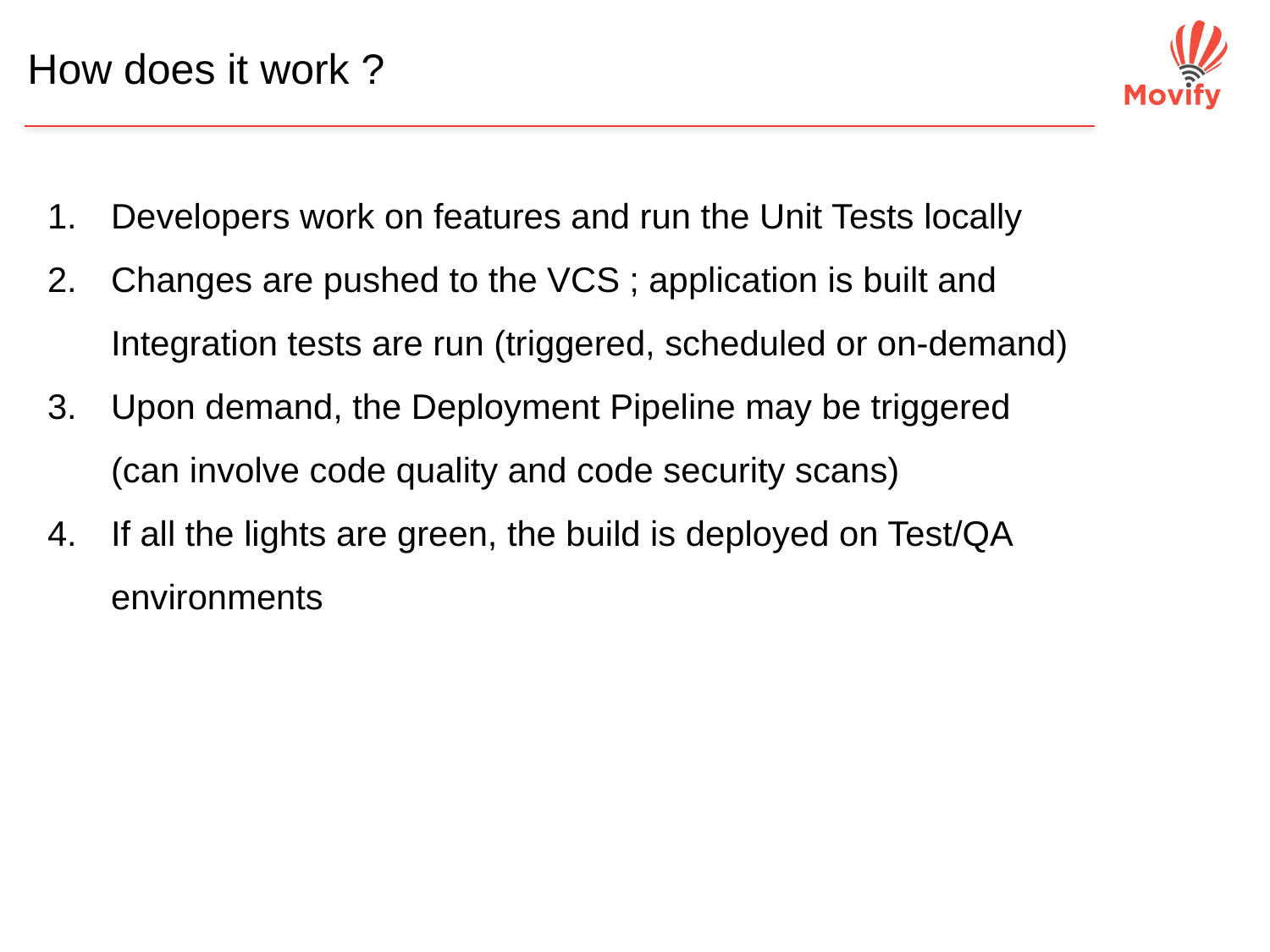

How does it work ?
Developers work on features and run the Unit Tests locally
Changes are pushed to the VCS ; application is built and
Integration tests are run (triggered, scheduled or on-demand)
Upon demand, the Deployment Pipeline may be triggered (can involve code quality and code security scans)
If all the lights are green, the build is deployed on Test/QA environments